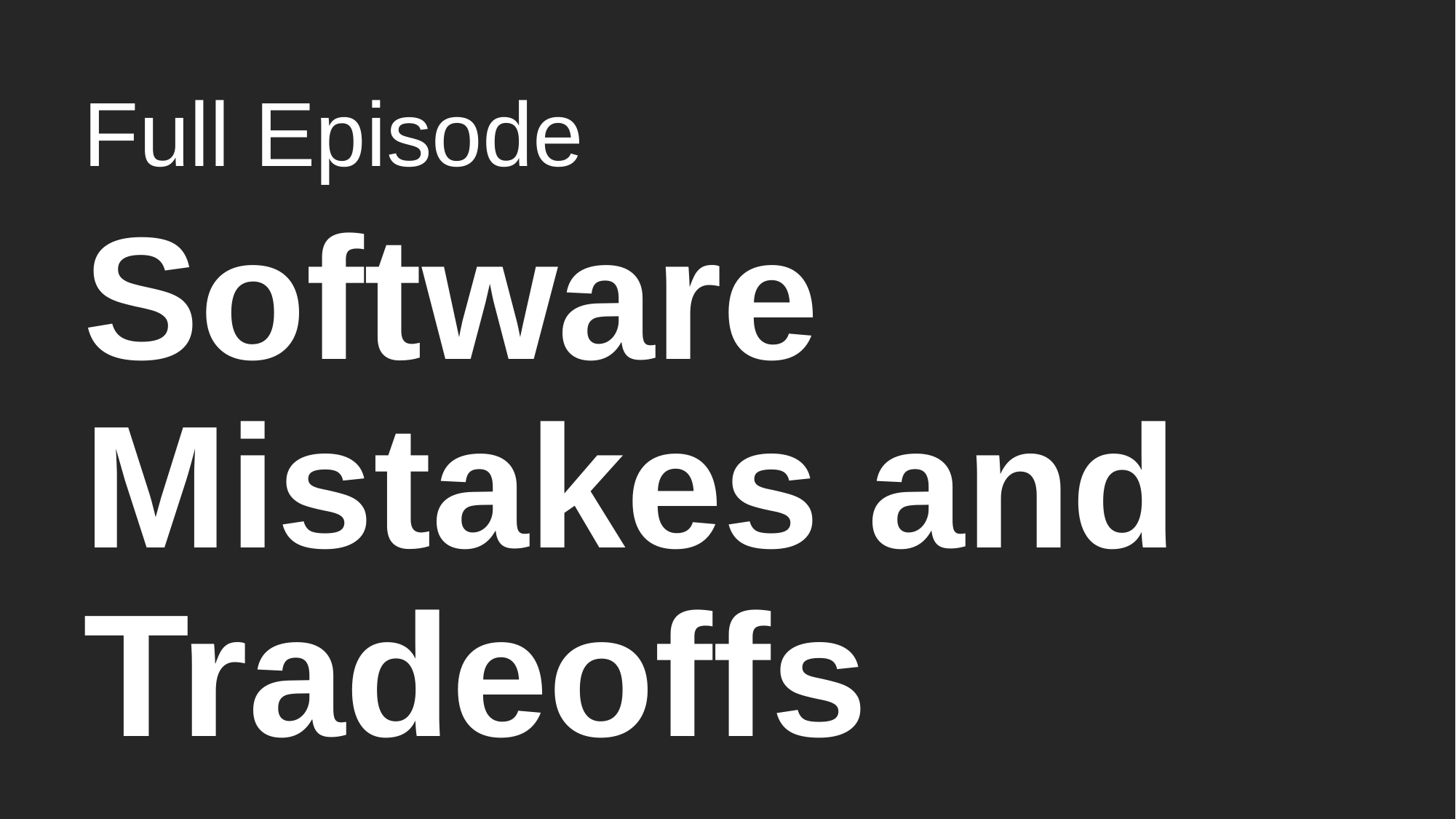

Full Episode
# Software Mistakes and Tradeoffs